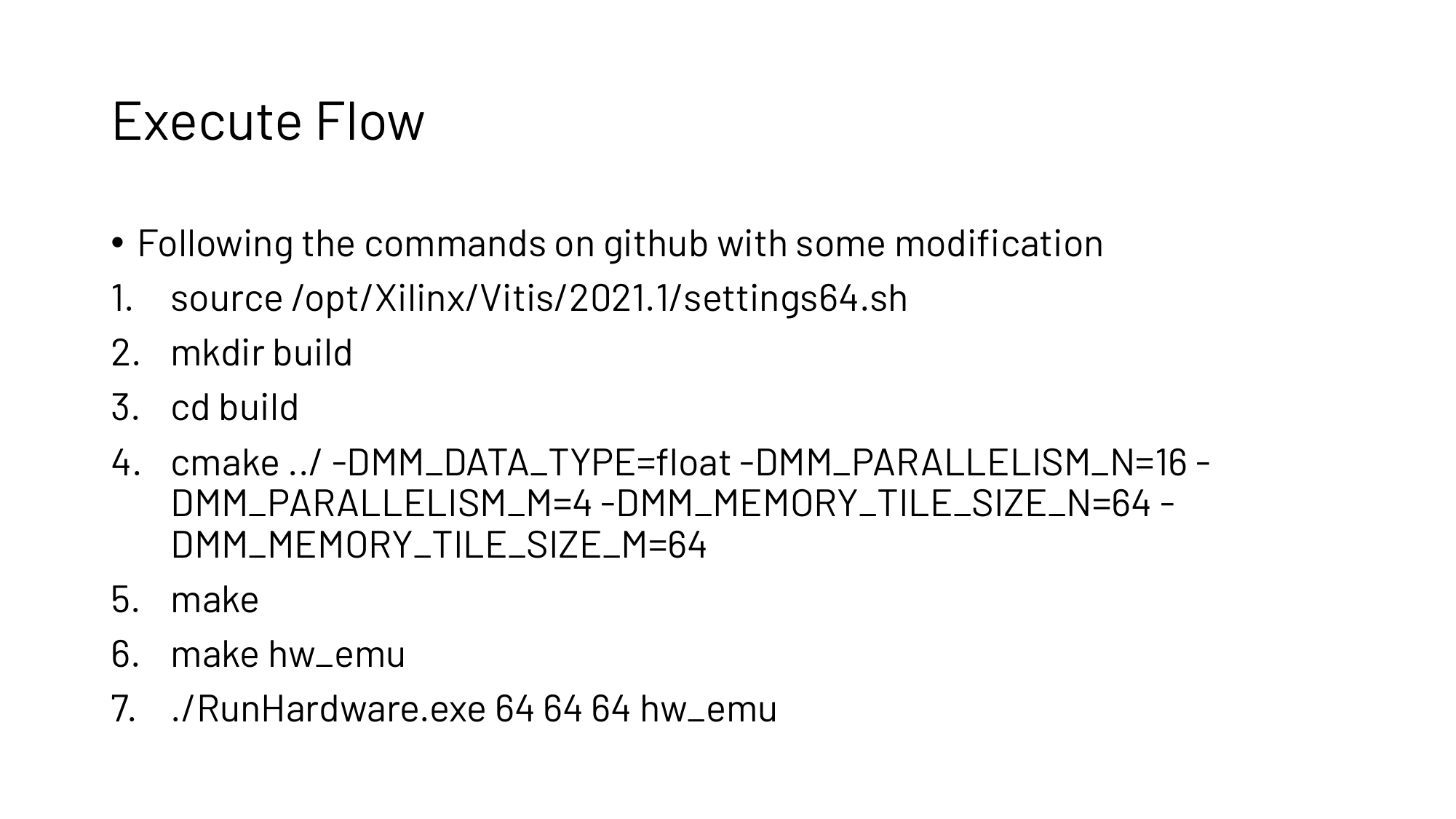

# Execute Flow
Following the commands on github with some modification
source /opt/Xilinx/Vitis/2021.1/settings64.sh
mkdir build
cd build
cmake ../ -DMM_DATA_TYPE=float -DMM_PARALLELISM_N=16 -DMM_PARALLELISM_M=4 -DMM_MEMORY_TILE_SIZE_N=64 -DMM_MEMORY_TILE_SIZE_M=64
make
make hw_emu
./RunHardware.exe 64 64 64 hw_emu